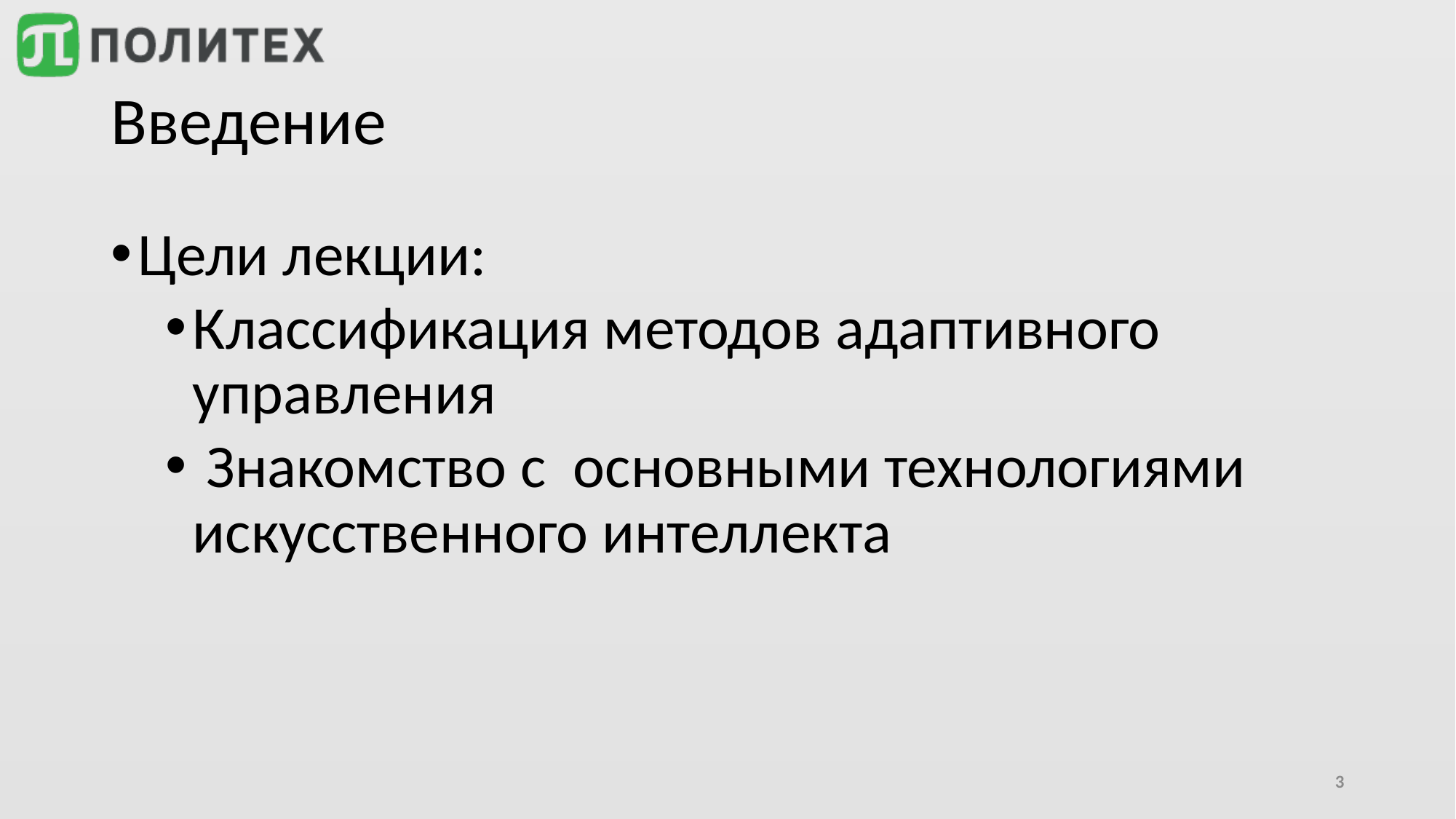

# Введение
Цели лекции:
Классификация методов адаптивного управления
 Знакомство с  основными технологиями искусственного интеллекта
3